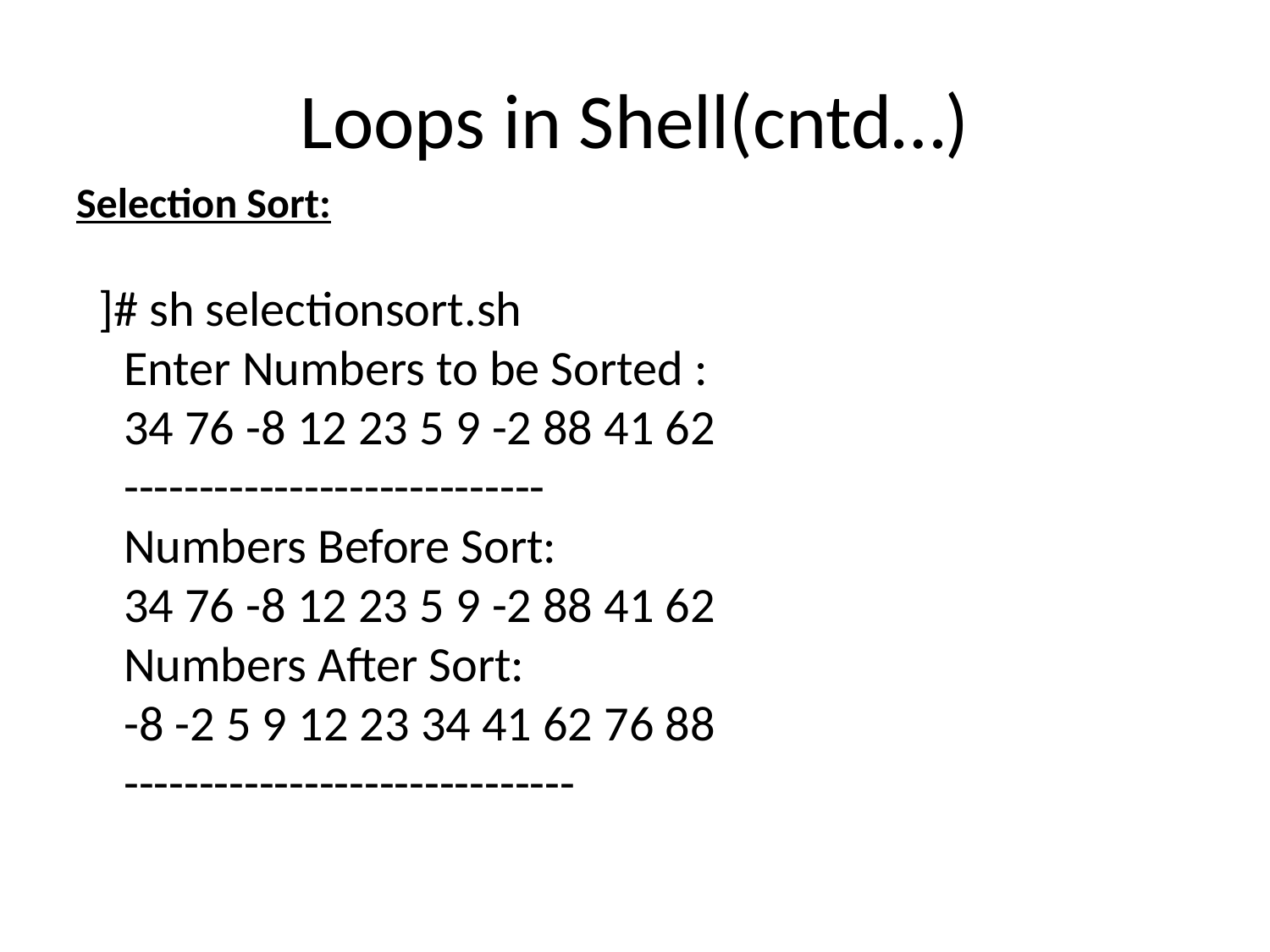

# Loops in Shell(cntd…)
Selection Sort:

  ]# sh selectionsort.sh
Enter Numbers to be Sorted :
34 76 -8 12 23 5 9 -2 88 41 62
----------------------------
Numbers Before Sort:
34 76 -8 12 23 5 9 -2 88 41 62
Numbers After Sort:
-8 -2 5 9 12 23 34 41 62 76 88
------------------------------